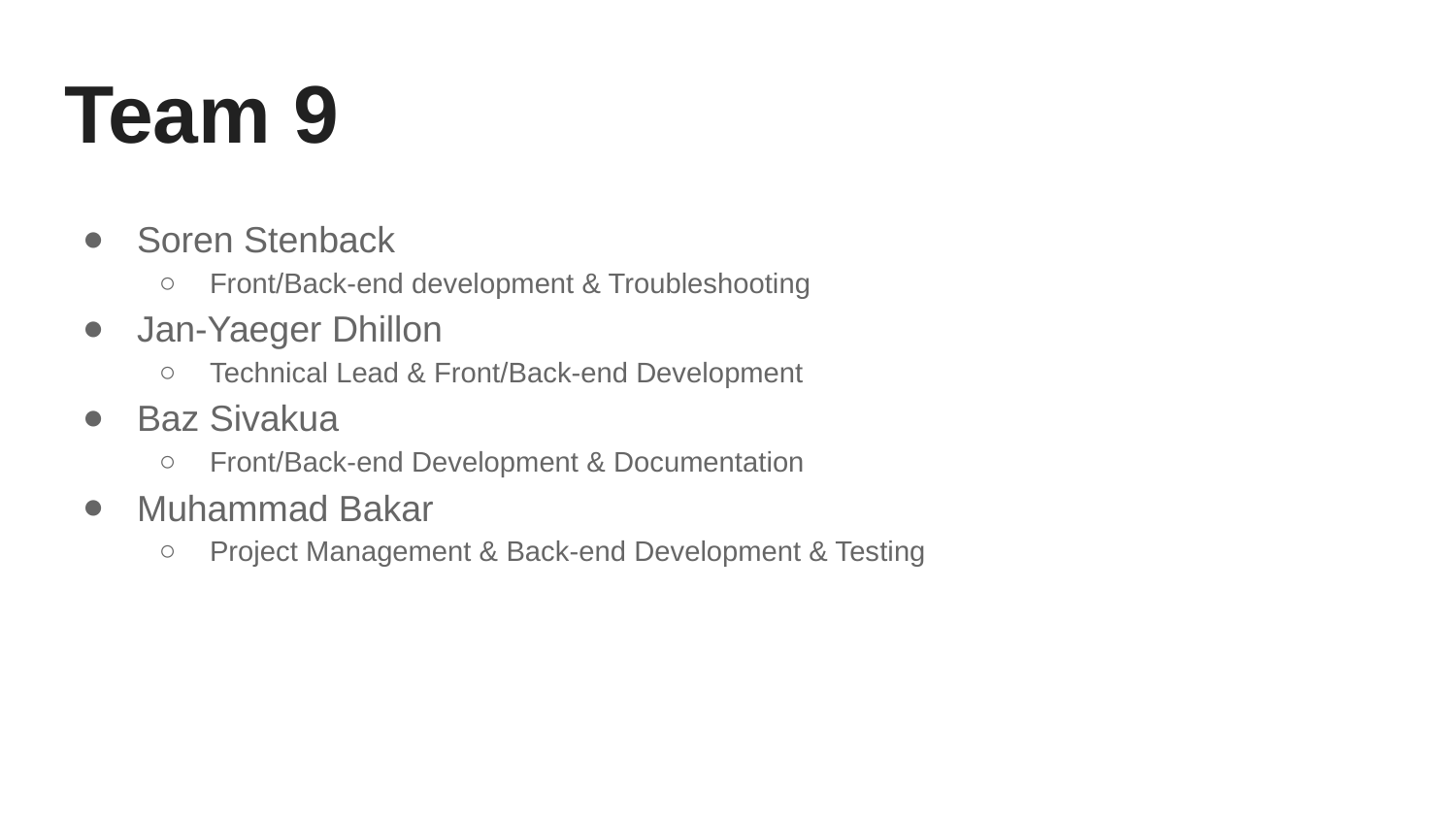

# Team 9
Soren Stenback
Front/Back-end development & Troubleshooting
Jan-Yaeger Dhillon
Technical Lead & Front/Back-end Development
Baz Sivakua
Front/Back-end Development & Documentation
Muhammad Bakar
Project Management & Back-end Development & Testing